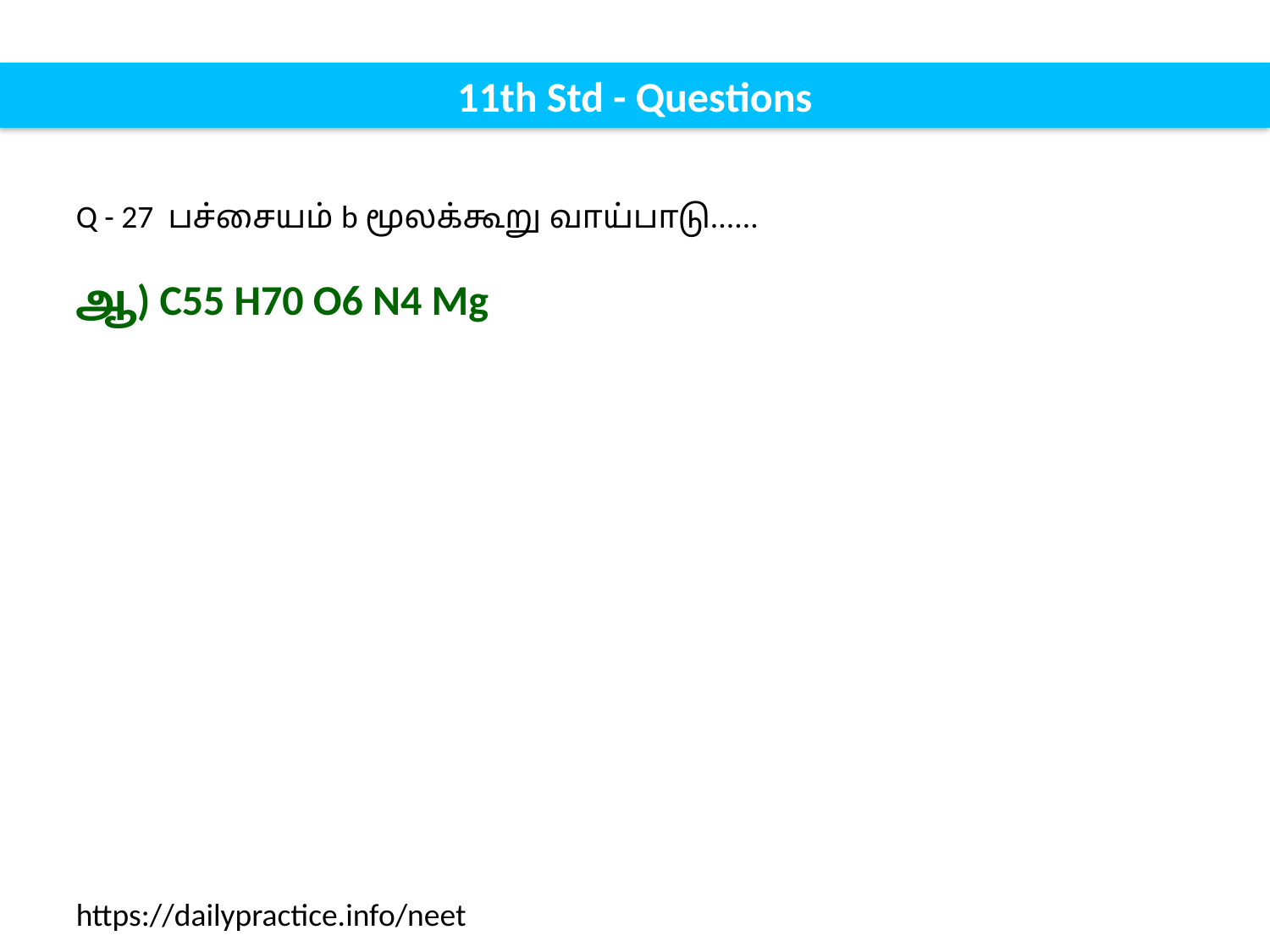

11th Std - Questions
Q - 27  பச்சையம் b மூலக்கூறு வாய்பாடு......

ஆ) C55 H70 O6 N4 Mg
https://dailypractice.info/neet